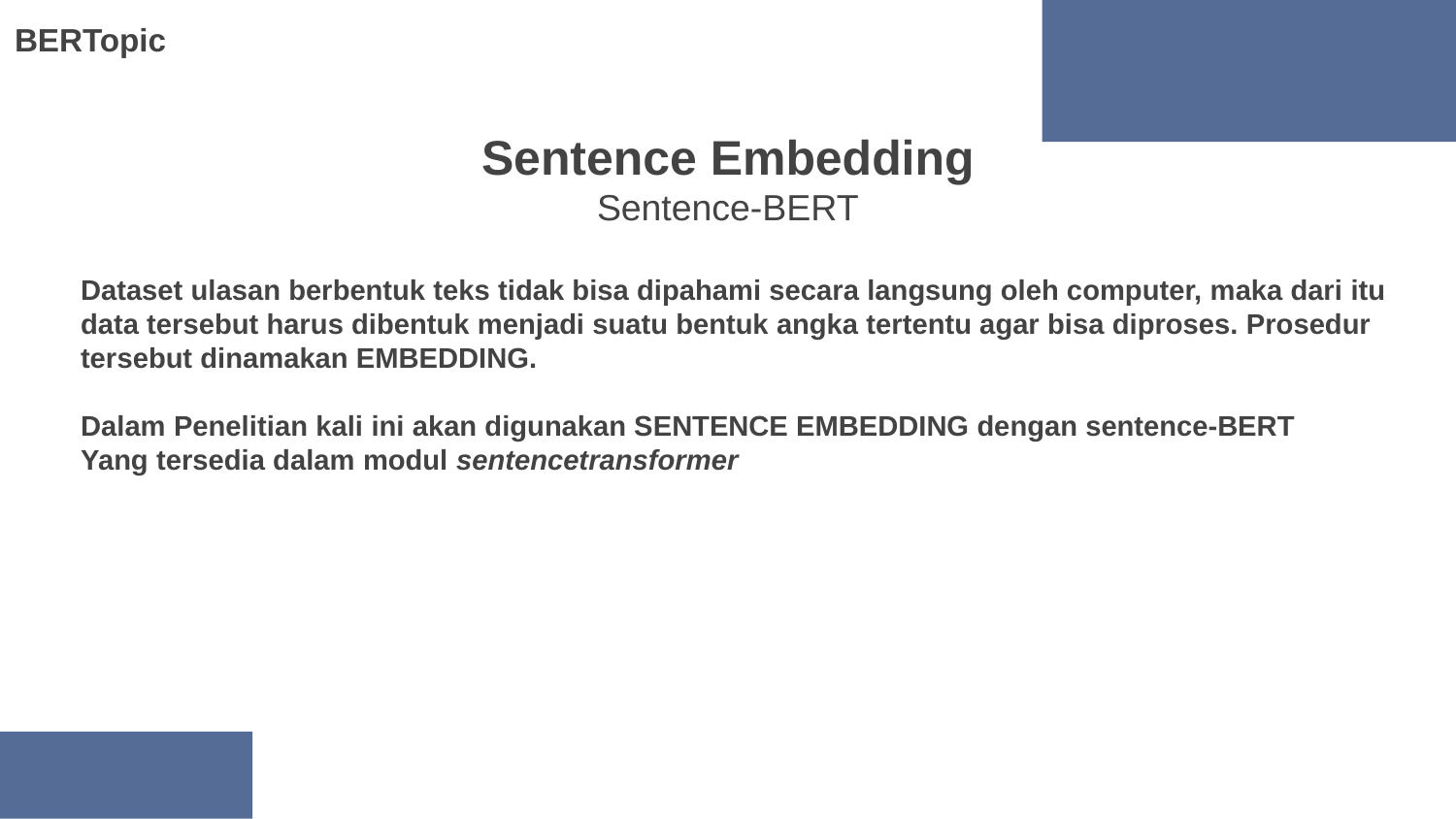

BERTopic
Sentence Embedding
Sentence-BERT
Dataset ulasan berbentuk teks tidak bisa dipahami secara langsung oleh computer, maka dari itu data tersebut harus dibentuk menjadi suatu bentuk angka tertentu agar bisa diproses. Prosedur tersebut dinamakan EMBEDDING.

Dalam Penelitian kali ini akan digunakan SENTENCE EMBEDDING dengan sentence-BERT
Yang tersedia dalam modul sentencetransformer